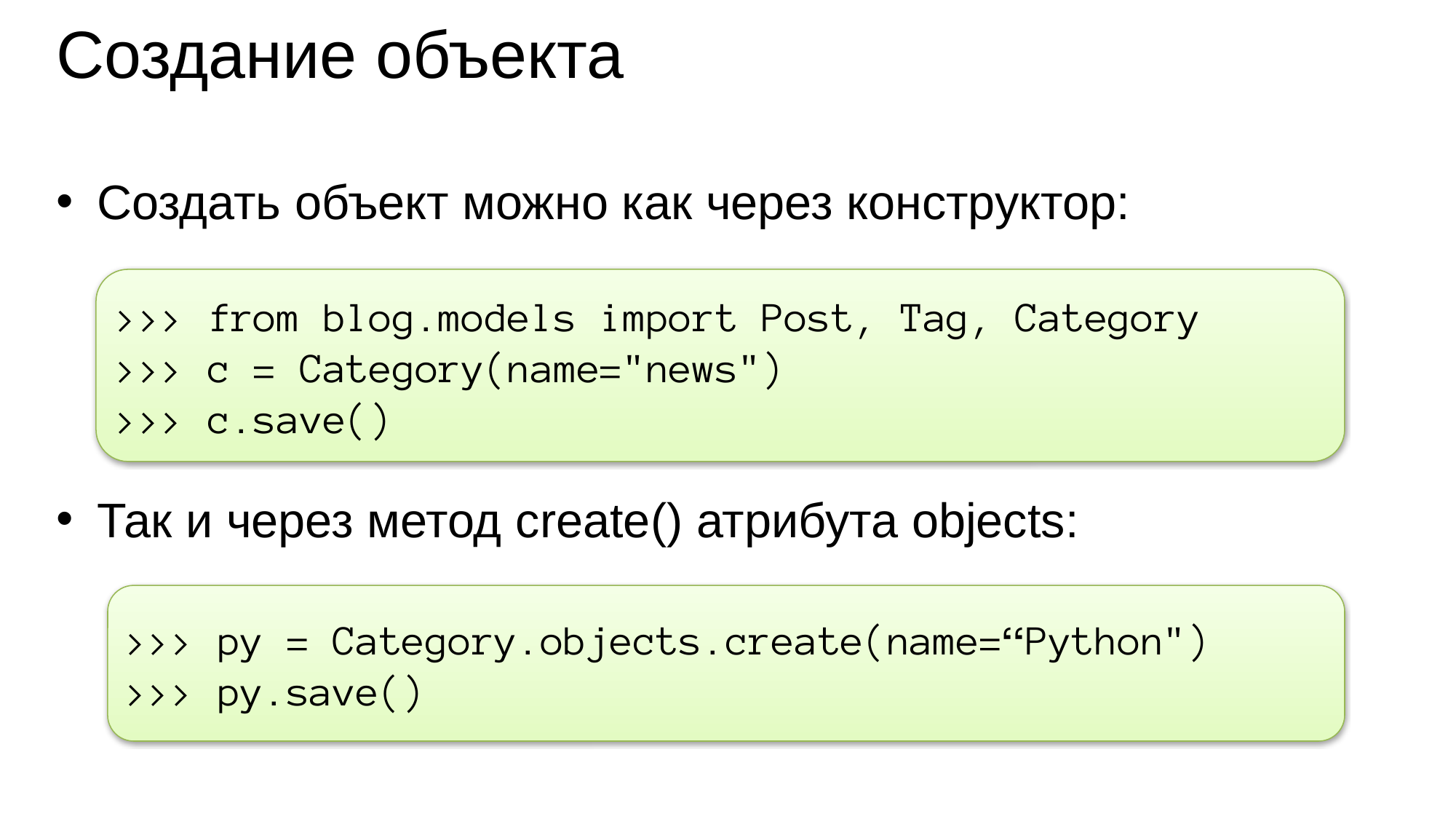

# Создание объекта
Создать объект можно как через конструктор:

Так и через метод create() атрибута objects:

>>> from blog.models import Post, Tag, Category
>>> c = Category(name="news")
>>> c.save()
>>> py = Category.objects.create(name=“Python")
>>> py.save()